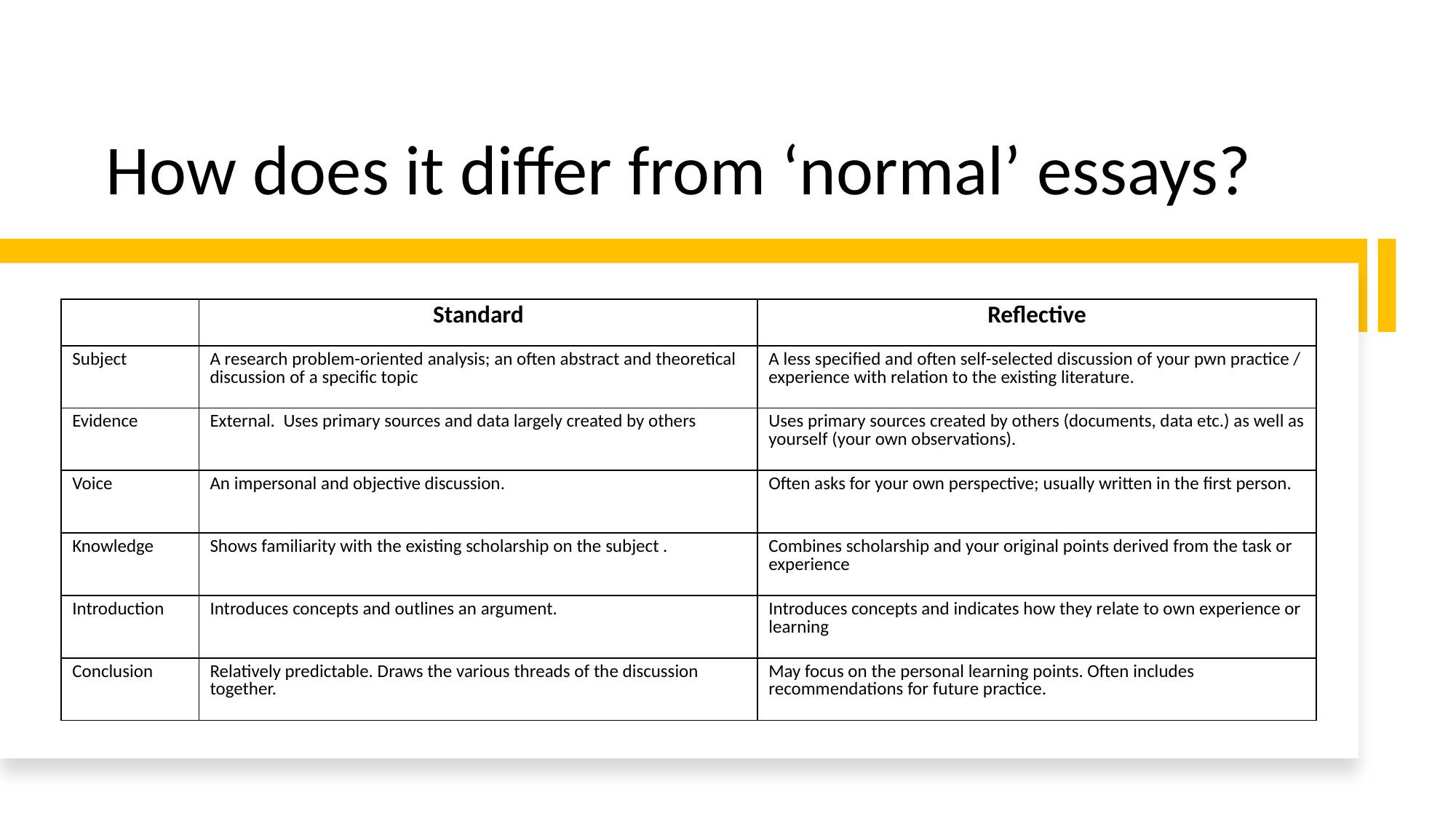

# How does it differ from ‘normal’ essays?

|  | Standard | Reflective |
| --- | --- | --- |
| Subject | A research problem-oriented analysis; an often abstract and theoretical discussion of a specific topic | A less specified and often self-selected discussion of your pwn practice / experience with relation to the existing literature. |
| Evidence | External. Uses primary sources and data largely created by others | Uses primary sources created by others (documents, data etc.) as well as yourself (your own observations). |
| Voice | An impersonal and objective discussion. | Often asks for your own perspective; usually written in the first person. |
| Knowledge | Shows familiarity with the existing scholarship on the subject . | Combines scholarship and your original points derived from the task or experience |
| Introduction | Introduces concepts and outlines an argument. | Introduces concepts and indicates how they relate to own experience or learning |
| Conclusion | Relatively predictable. Draws the various threads of the discussion together. | May focus on the personal learning points. Often includes recommendations for future practice. |